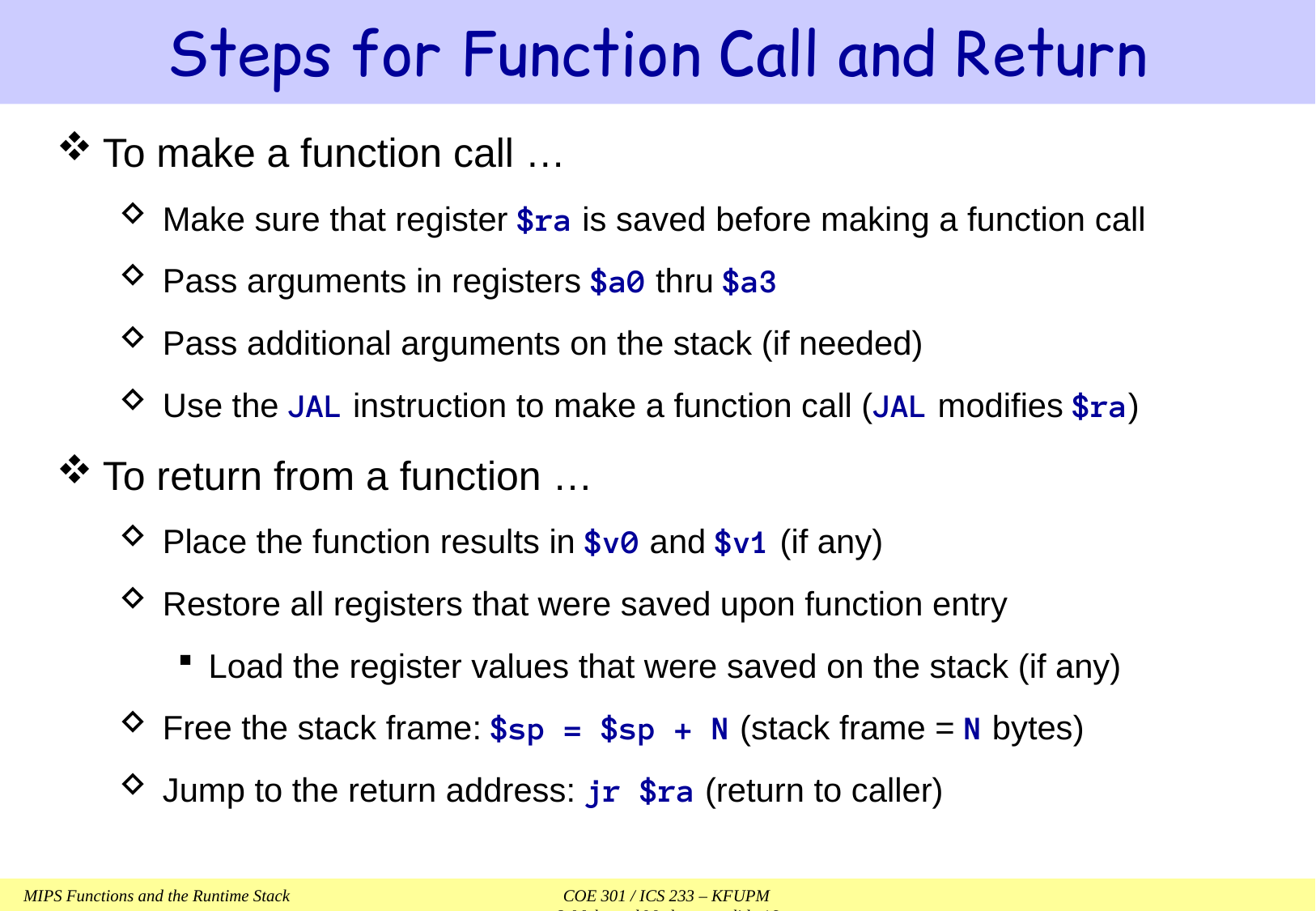

# Steps for Function Call and Return
To make a function call …
Make sure that register $ra is saved before making a function call
Pass arguments in registers $a0 thru $a3
Pass additional arguments on the stack (if needed)
Use the JAL instruction to make a function call (JAL modifies $ra)
To return from a function …
Place the function results in $v0 and $v1 (if any)
Restore all registers that were saved upon function entry
Load the register values that were saved on the stack (if any)
Free the stack frame: $sp = $sp + N (stack frame = N bytes)
Jump to the return address: jr $ra (return to caller)